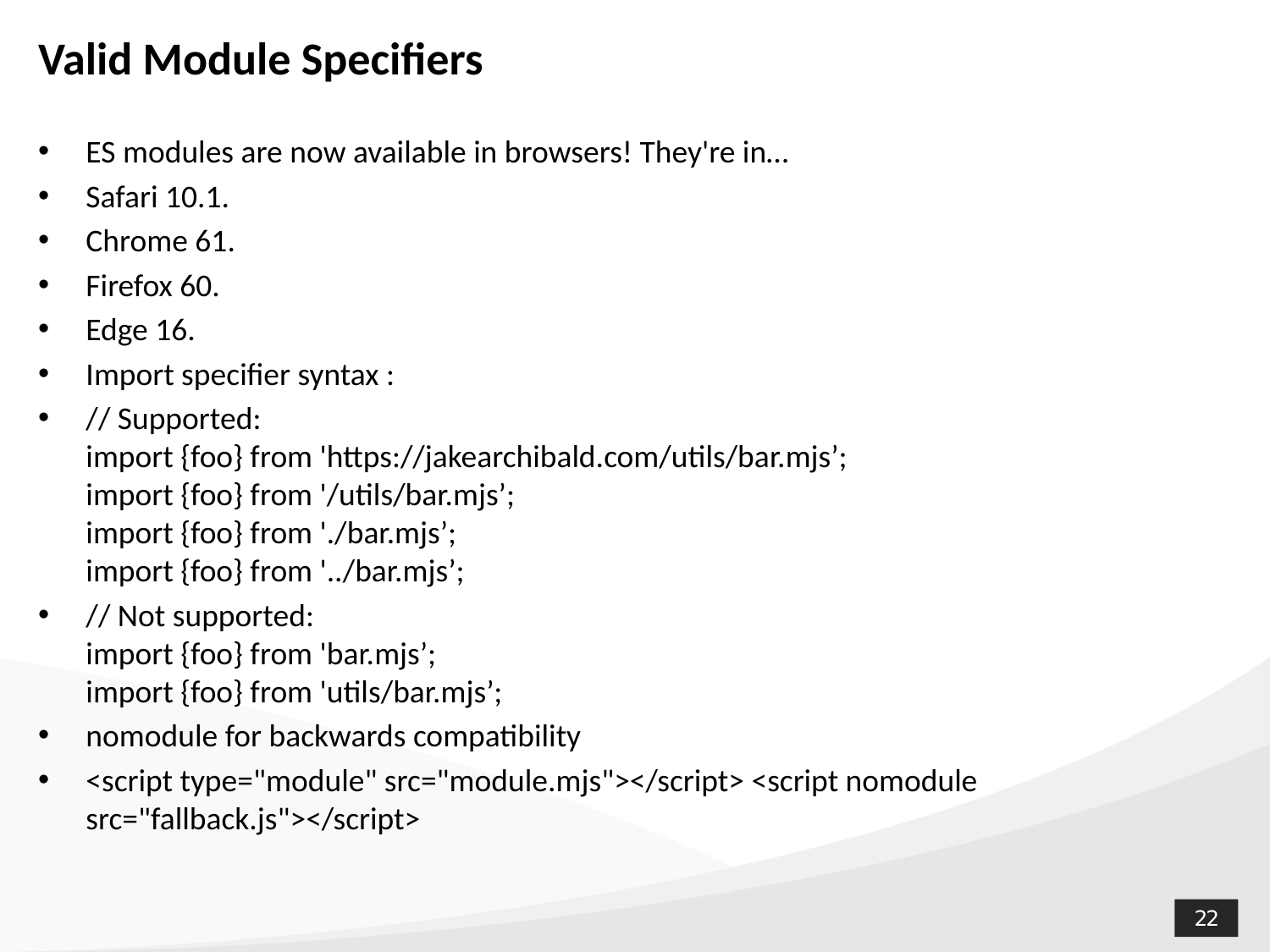

# Valid Module Specifiers
ES modules are now available in browsers! They're in…
Safari 10.1.
Chrome 61.
Firefox 60.
Edge 16.
Import specifier syntax :
// Supported:
import {foo} from 'https://jakearchibald.com/utils/bar.mjs’;
import {foo} from '/utils/bar.mjs’;
import {foo} from './bar.mjs’;
import {foo} from '../bar.mjs’;
// Not supported:
import {foo} from 'bar.mjs’;
import {foo} from 'utils/bar.mjs’;
nomodule for backwards compatibility
<script type="module" src="module.mjs"></script> <script nomodule src="fallback.js"></script>